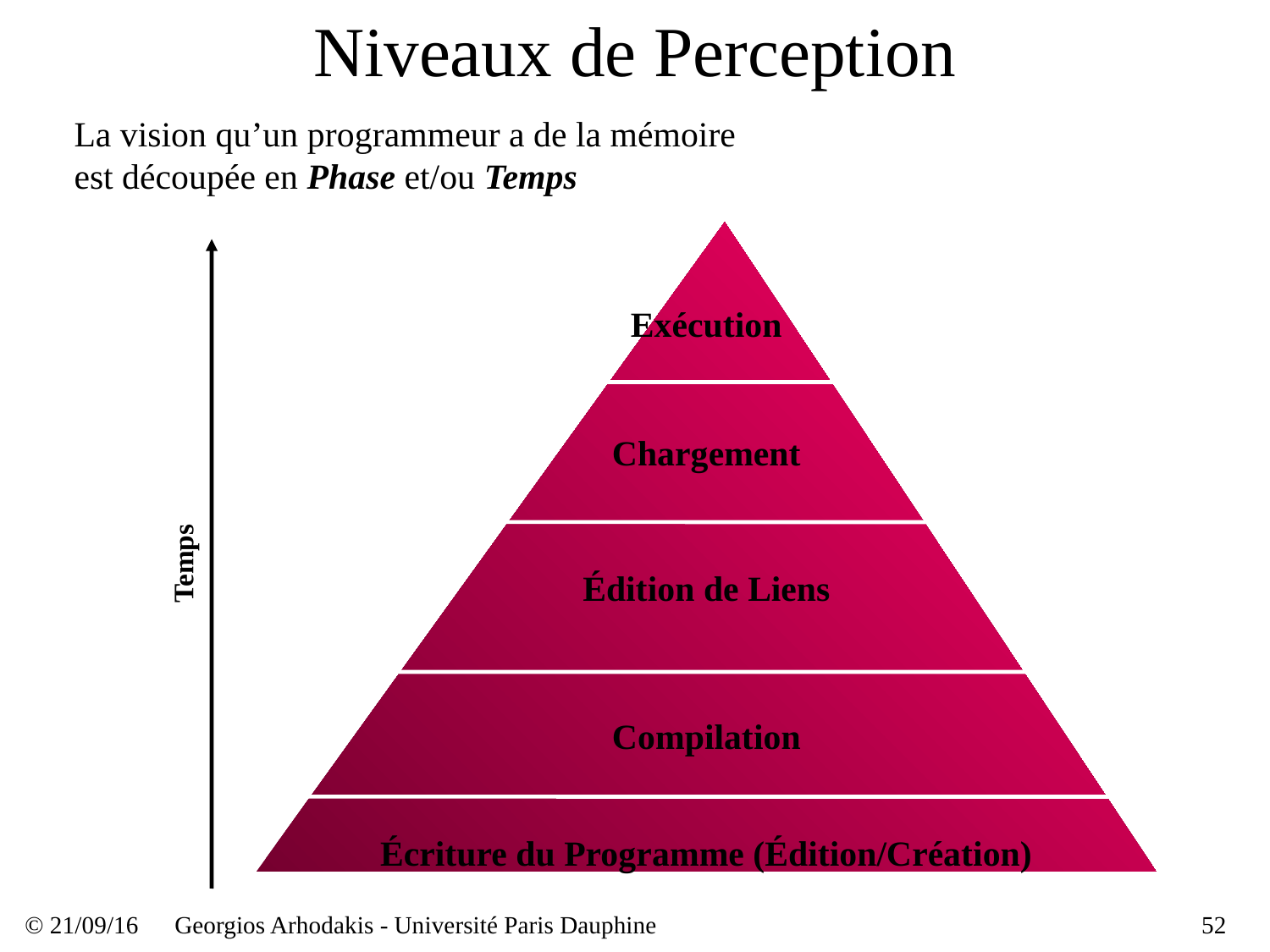

# Niveaux de Perception
La vision qu’un programmeur a de la mémoire est découpée en Phase et/ou Temps

Exécution

Chargement

Temps
Édition de Liens

Compilation

Écriture du Programme (Édition/Création)
© 21/09/16
Georgios Arhodakis - Université Paris Dauphine
52